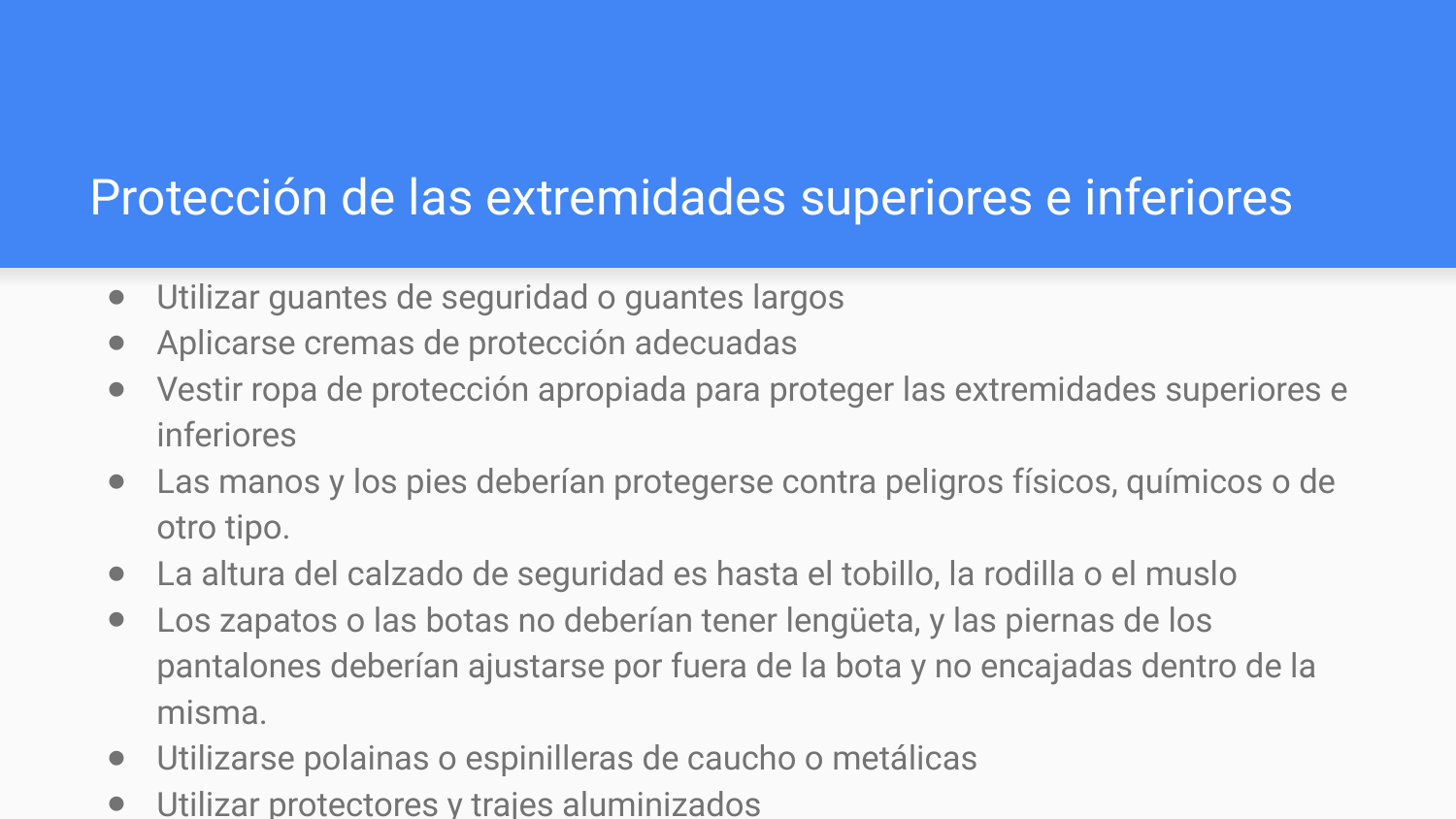

# Protección de las extremidades superiores e inferiores
Utilizar guantes de seguridad o guantes largos
Aplicarse cremas de protección adecuadas
Vestir ropa de protección apropiada para proteger las extremidades superiores e inferiores
Las manos y los pies deberían protegerse contra peligros físicos, químicos o de otro tipo.
La altura del calzado de seguridad es hasta el tobillo, la rodilla o el muslo
Los zapatos o las botas no deberían tener lengüeta, y las piernas de los pantalones deberían ajustarse por fuera de la bota y no encajadas dentro de la misma.
Utilizarse polainas o espinilleras de caucho o metálicas
Utilizar protectores y trajes aluminizados